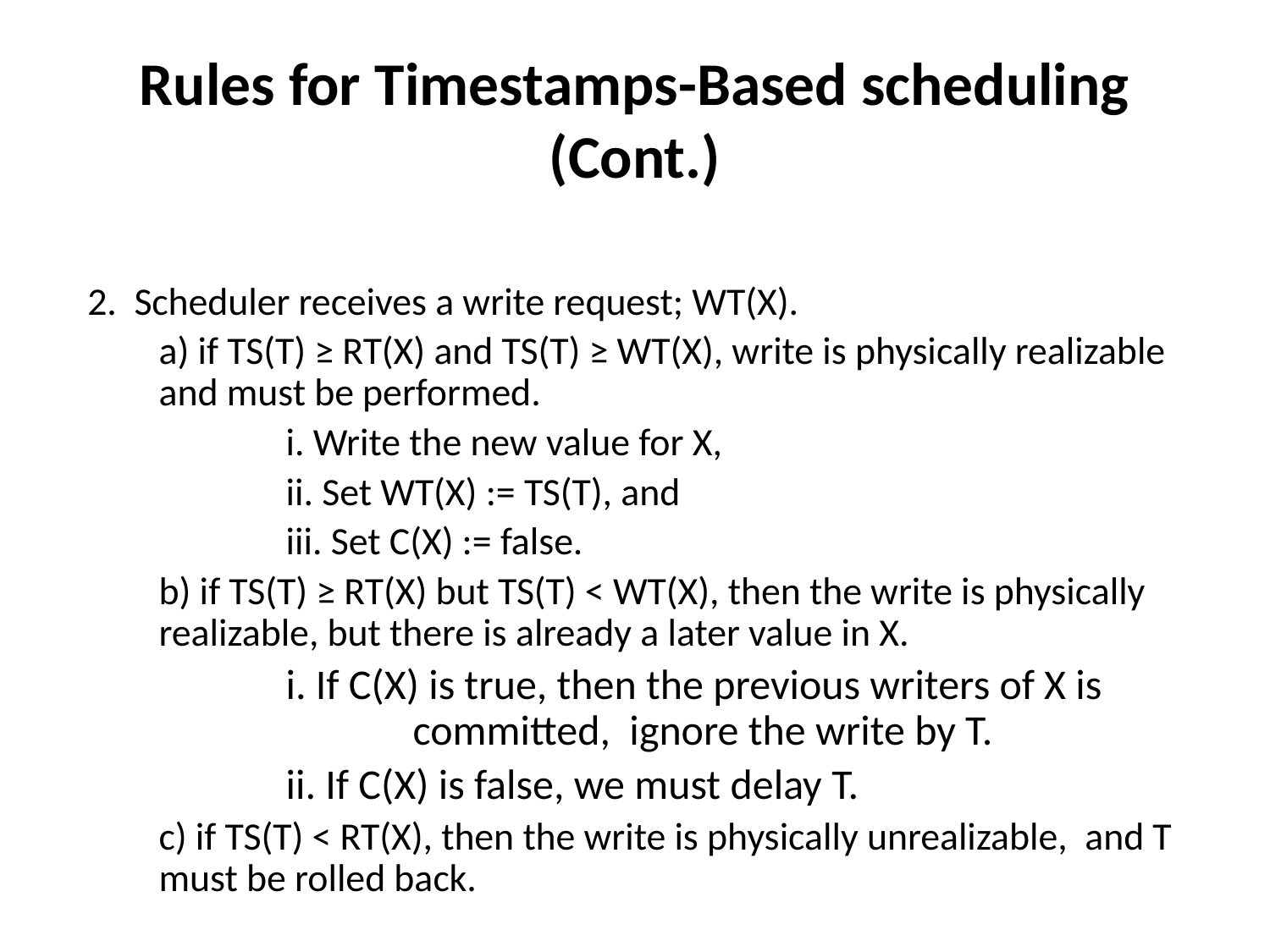

# Rules for Timestamps-Based scheduling (Cont.)
2.  Scheduler receives a write request; WT(X).
	a) if TS(T) ≥ RT(X) and TS(T) ≥ WT(X), write is physically realizable and must be performed.
		i. Write the new value for X,
		ii. Set WT(X) := TS(T), and
		iii. Set C(X) := false.
	b) if TS(T) ≥ RT(X) but TS(T) < WT(X), then the write is physically realizable, but there is already a later value in X.
		i. If C(X) is true, then the previous writers of X is 	   		committed,  ignore the write by T.
      		ii. If C(X) is false, we must delay T.
	c) if TS(T) < RT(X), then the write is physically unrealizable,  and T must be rolled back.